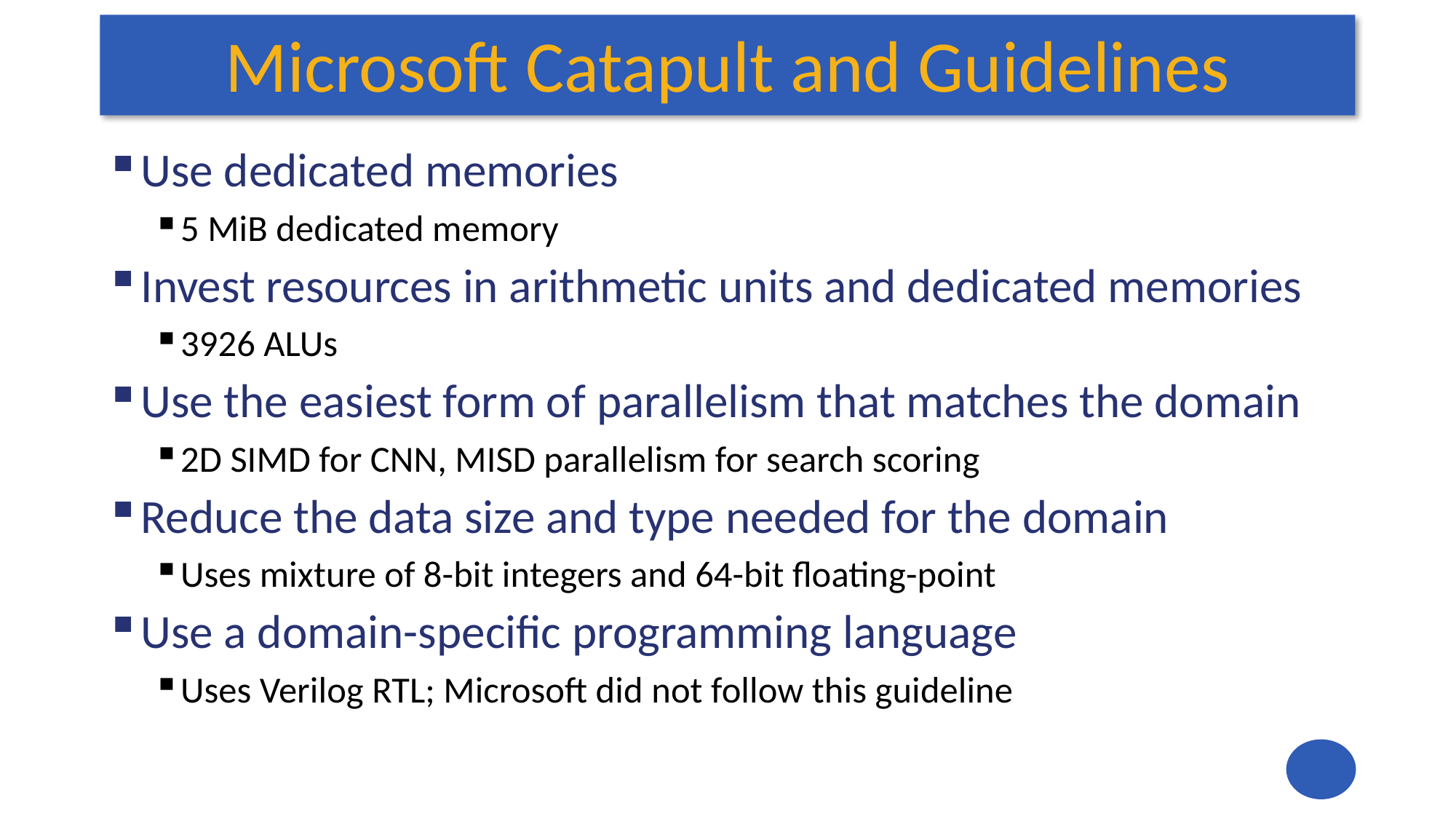

# Microsoft Catapult and Guidelines
Use dedicated memories
5 MiB dedicated memory
Invest resources in arithmetic units and dedicated memories
3926 ALUs
Use the easiest form of parallelism that matches the domain
2D SIMD for CNN, MISD parallelism for search scoring
Reduce the data size and type needed for the domain
Uses mixture of 8-bit integers and 64-bit floating-point
Use a domain-specific programming language
Uses Verilog RTL; Microsoft did not follow this guideline
27